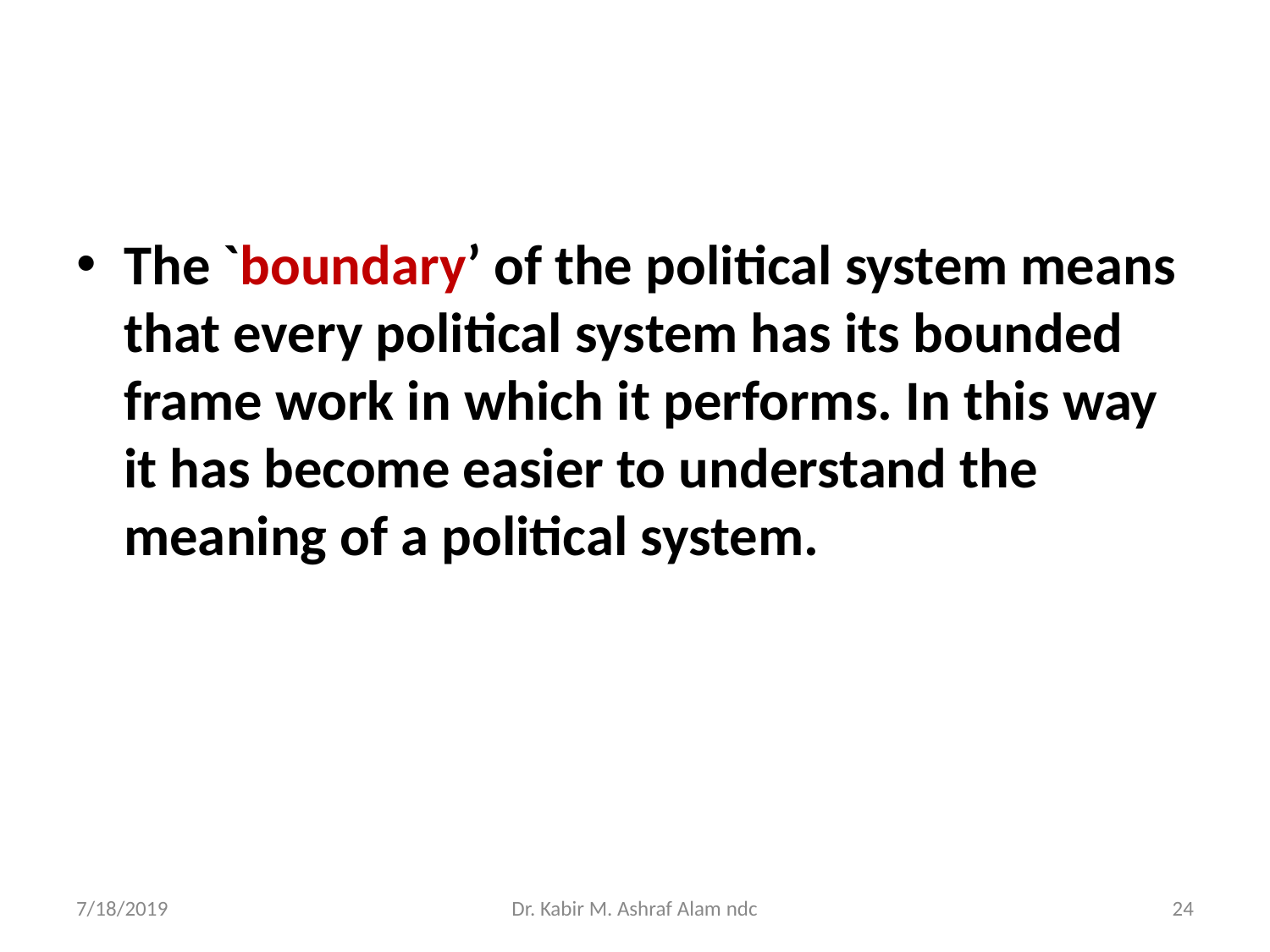

#
The `boundary’ of the political system means that every political system has its bounded frame work in which it performs. In this way it has become easier to understand the meaning of a political system.

7/18/2019
Dr. Kabir M. Ashraf Alam ndc
24